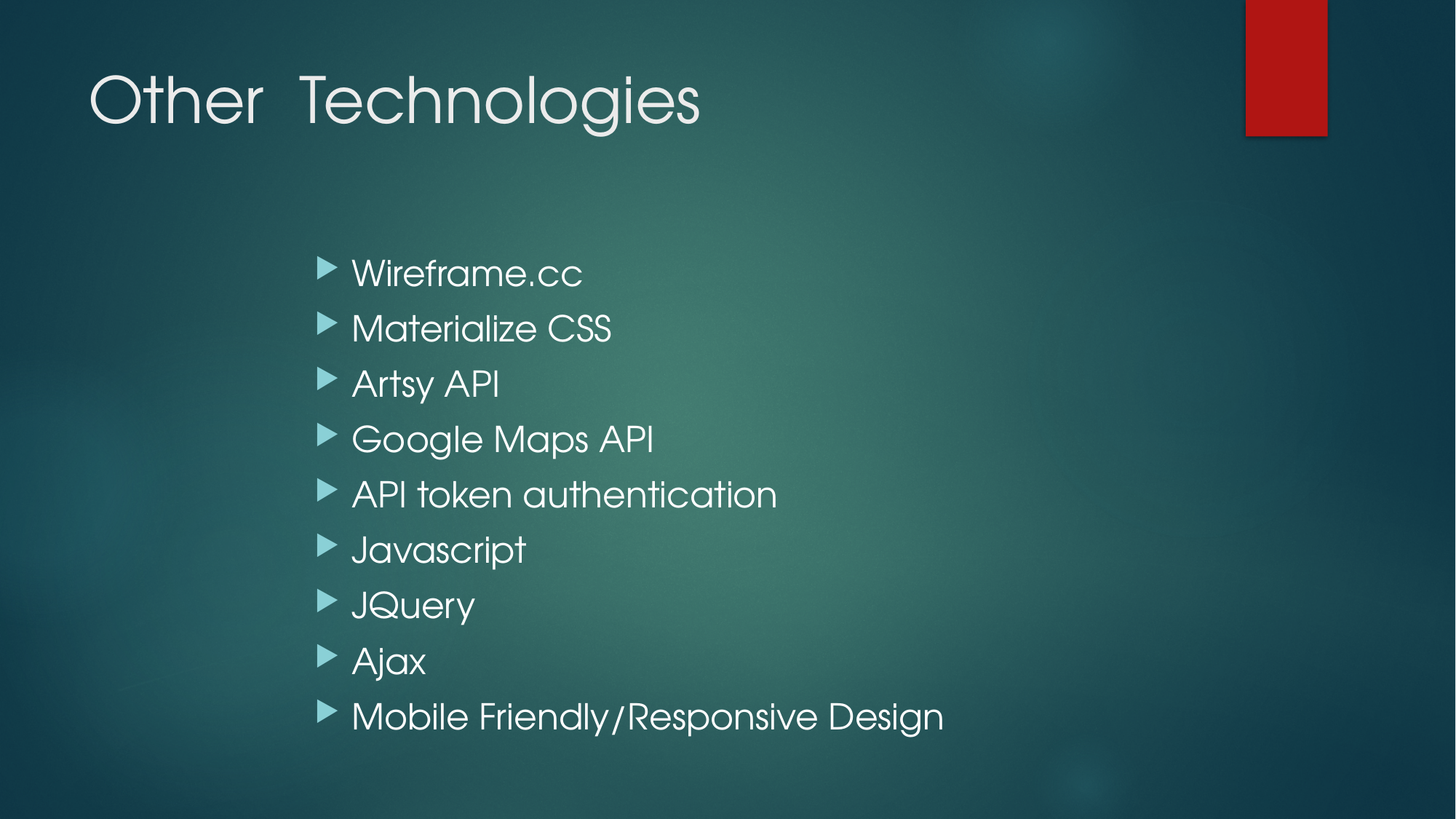

# Other  Technologies
Wireframe.cc
Materialize CSS
Artsy API
Google Maps API
API token authentication
Javascript
JQuery
Ajax
Mobile Friendly/Responsive Design